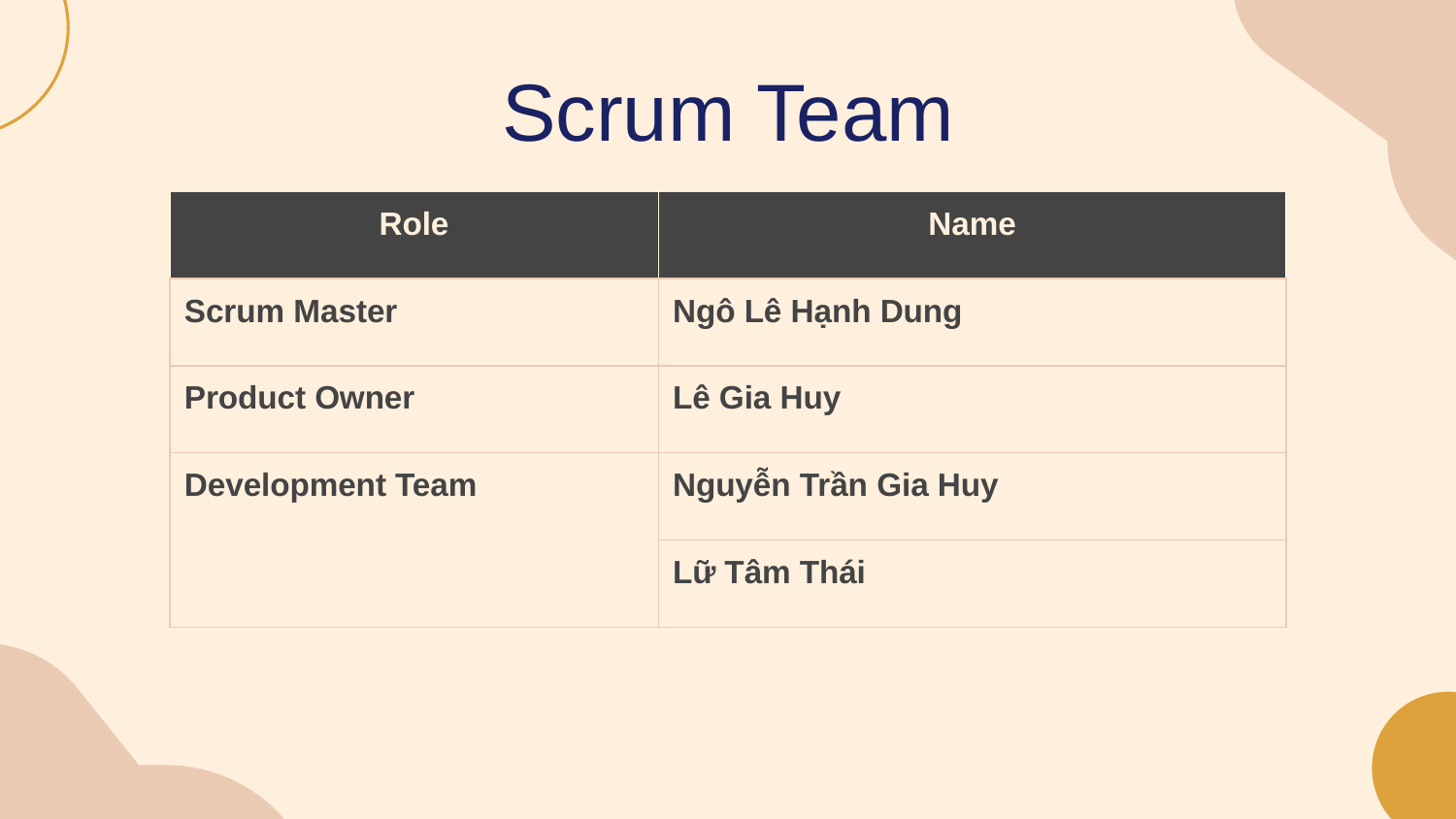

# Scrum Team
| Role | Name |
| --- | --- |
| Scrum Master | Ngô Lê Hạnh Dung |
| Product Owner | Lê Gia Huy |
| Development Team | Nguyễn Trần Gia Huy |
|  | Lữ Tâm Thái |